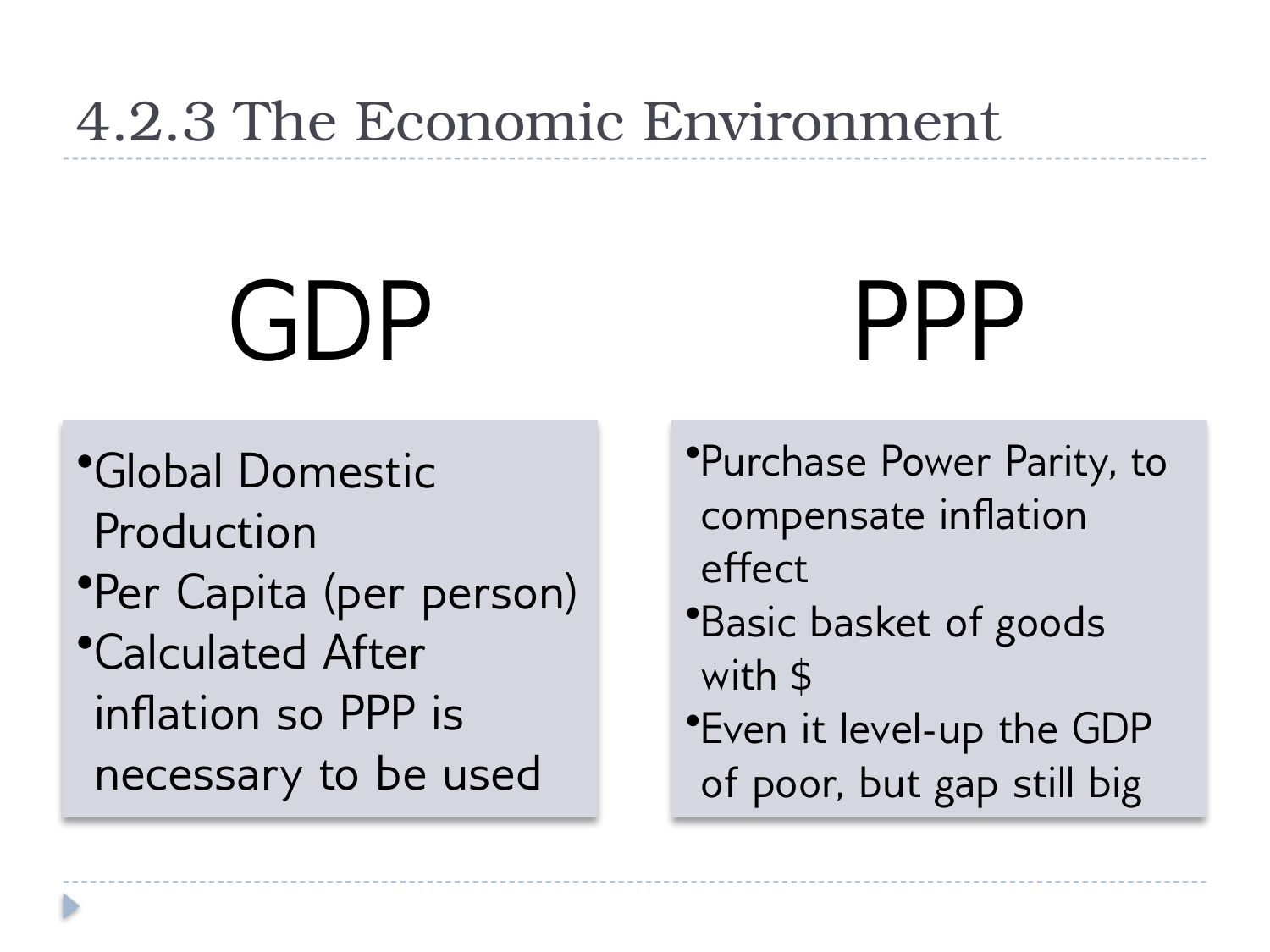

# 4.2.3 The Economic Environment
GDP
Per Capita (per person)
Calculated After inflation so PPP is necessary to be used
PPP
Basic basket of goods with $
Even it level-up the GDP of poor, but gap still big
Global Domestic Production
Purchase Power Parity, to compensate inflation effect